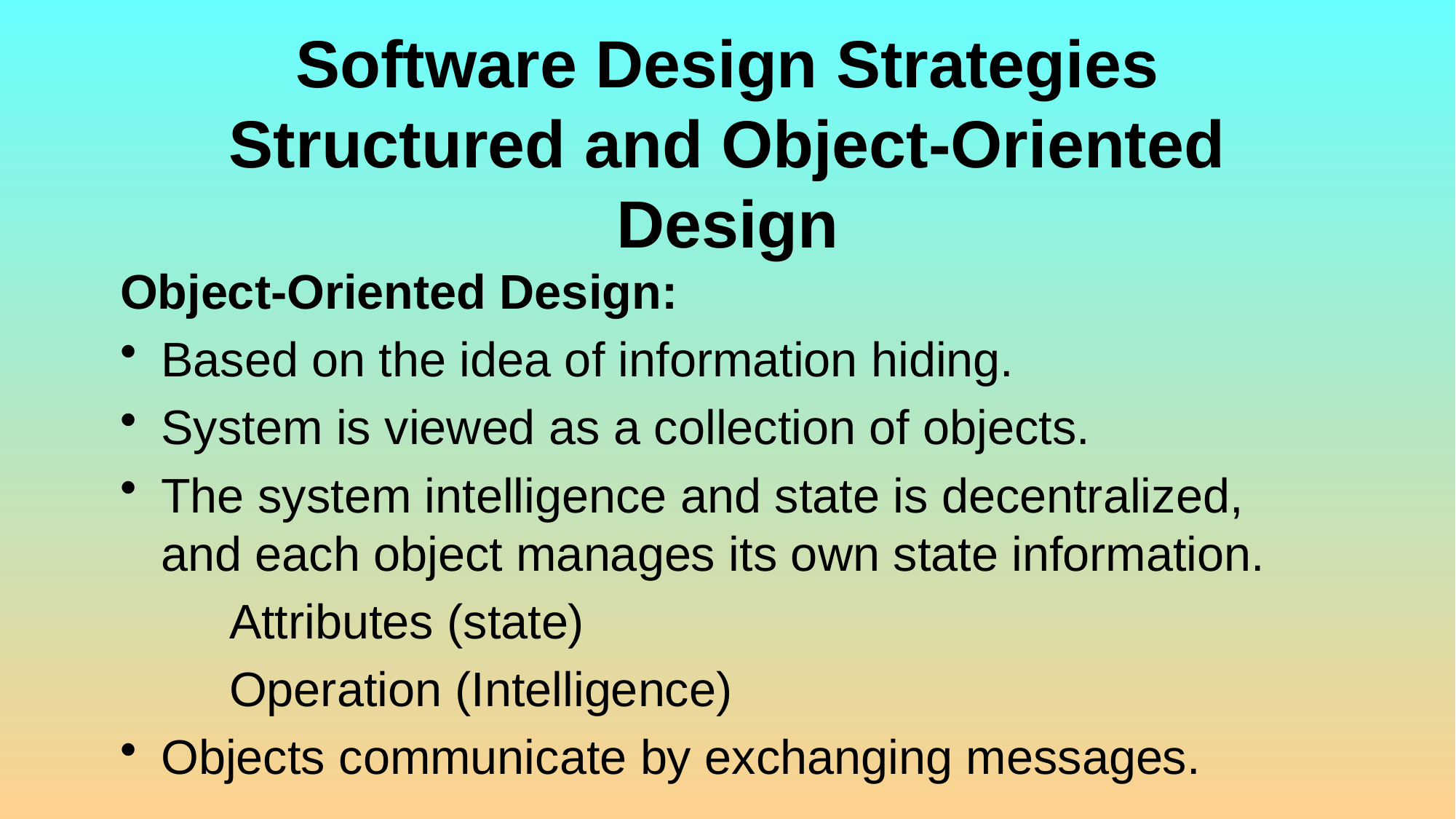

# Software Design Strategies Structured and Object-Oriented Design
Object-Oriented Design:
Based on the idea of information hiding.
System is viewed as a collection of objects.
The system intelligence and state is decentralized, and each object manages its own state information.
	Attributes (state)
	Operation (Intelligence)
Objects communicate by exchanging messages.